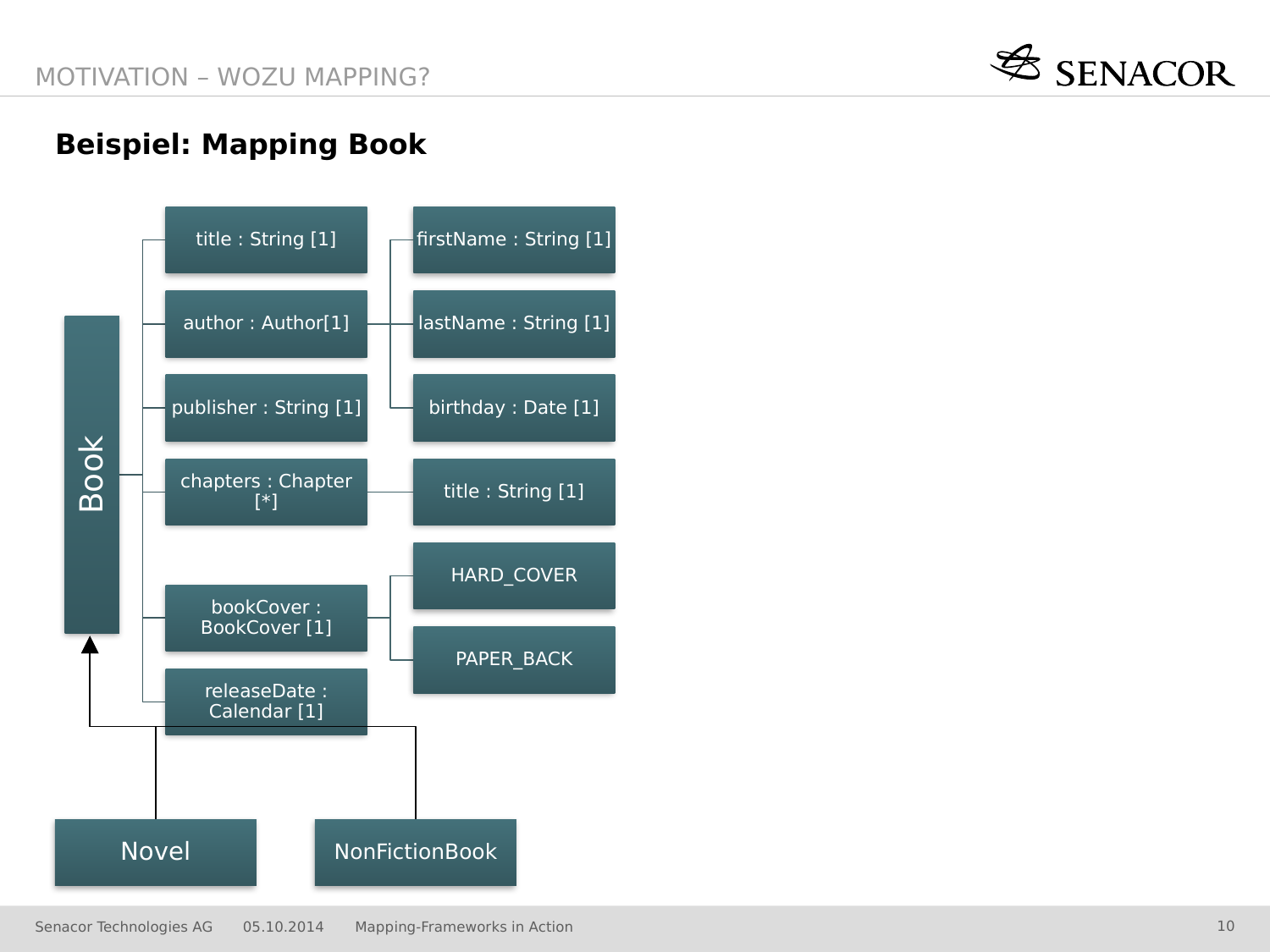

Motivation – Wozu Mapping?
# Beispiel: Mapping Book

Book
title : String [1]
author : Author[1]
firstName : String [1]
lastName : String [1]
birthday : Date [1]
publisher : String [1]
chapters : Chapter [*]
title : String [1]
bookCover : BookCover [1]
HARD_COVER
PAPER_BACK
releaseDate : Calendar [1]

Novel

NonFictionBook
05.10.2014
Mapping-Frameworks in Action
10